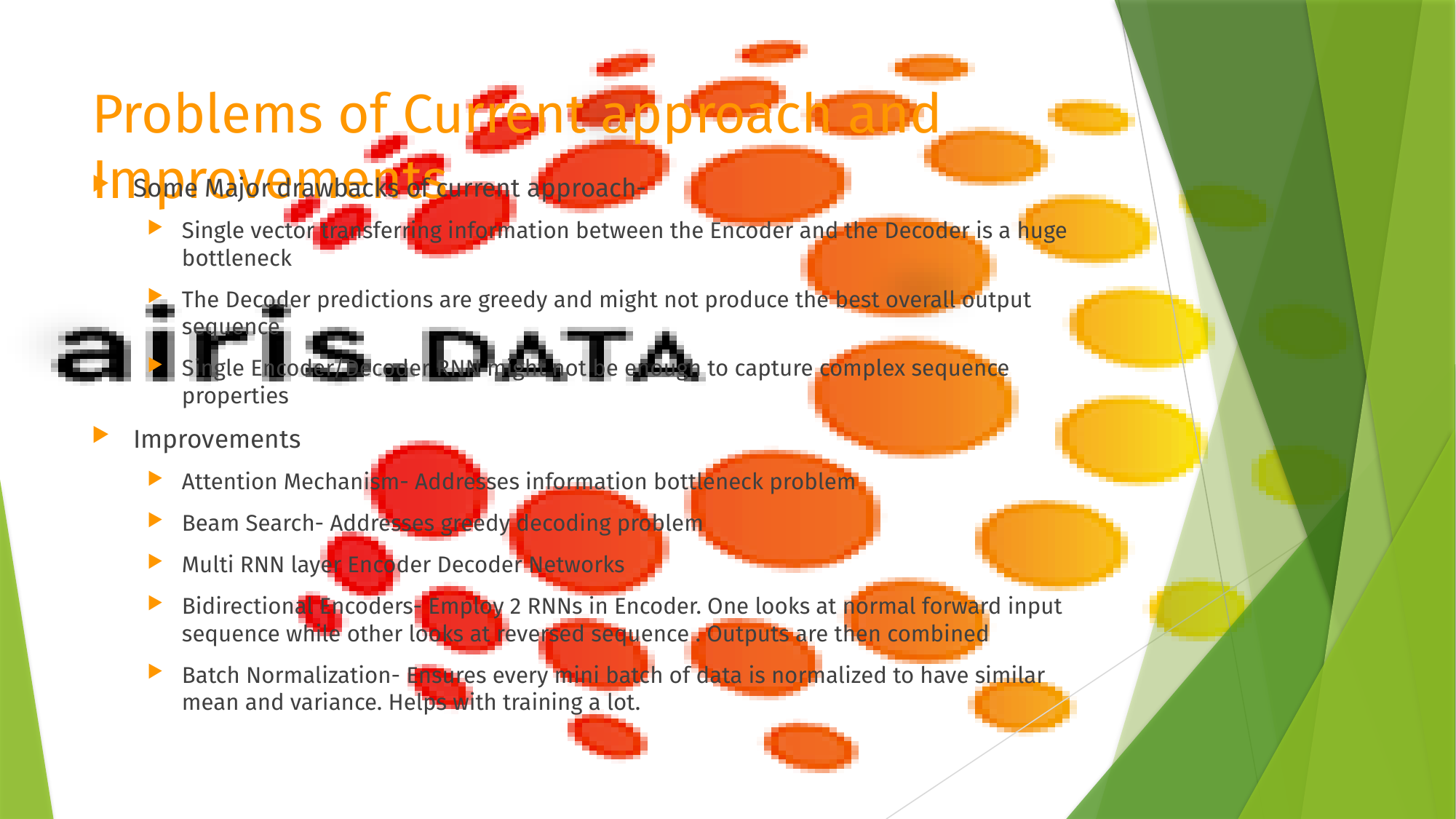

# Problems of Current approach and Improvements
Some Major drawbacks of current approach-
Single vector transferring information between the Encoder and the Decoder is a huge bottleneck
The Decoder predictions are greedy and might not produce the best overall output sequence
Single Encoder/Decoder RNN might not be enough to capture complex sequence properties
Improvements
Attention Mechanism- Addresses information bottleneck problem
Beam Search- Addresses greedy decoding problem
Multi RNN layer Encoder Decoder Networks
Bidirectional Encoders- Employ 2 RNNs in Encoder. One looks at normal forward input sequence while other looks at reversed sequence . Outputs are then combined
Batch Normalization- Ensures every mini batch of data is normalized to have similar mean and variance. Helps with training a lot.